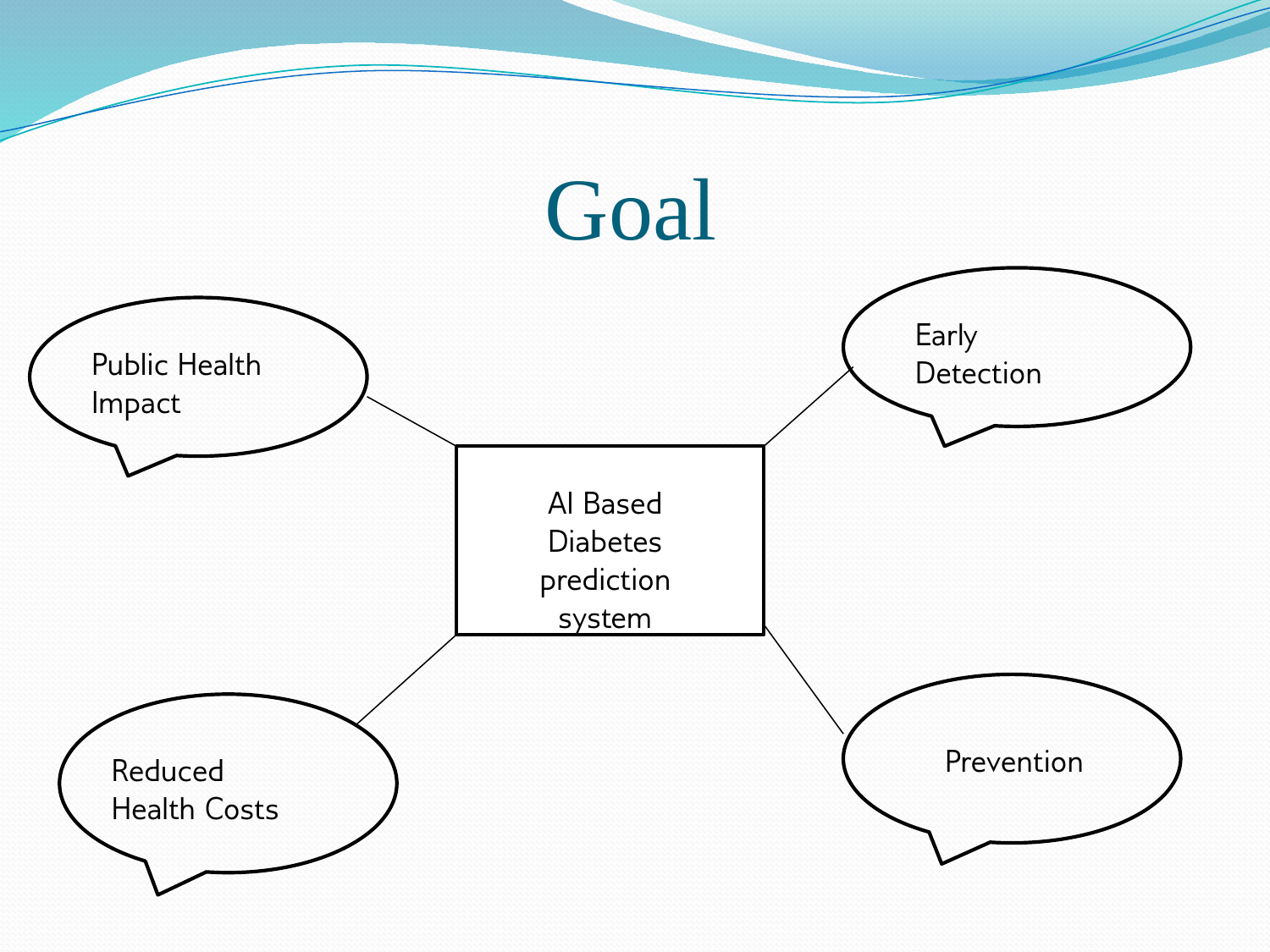

# Goal

Early Detection
Public Health Impact

AI Based Diabetes prediction system

Prevention
Reduced Health Costs